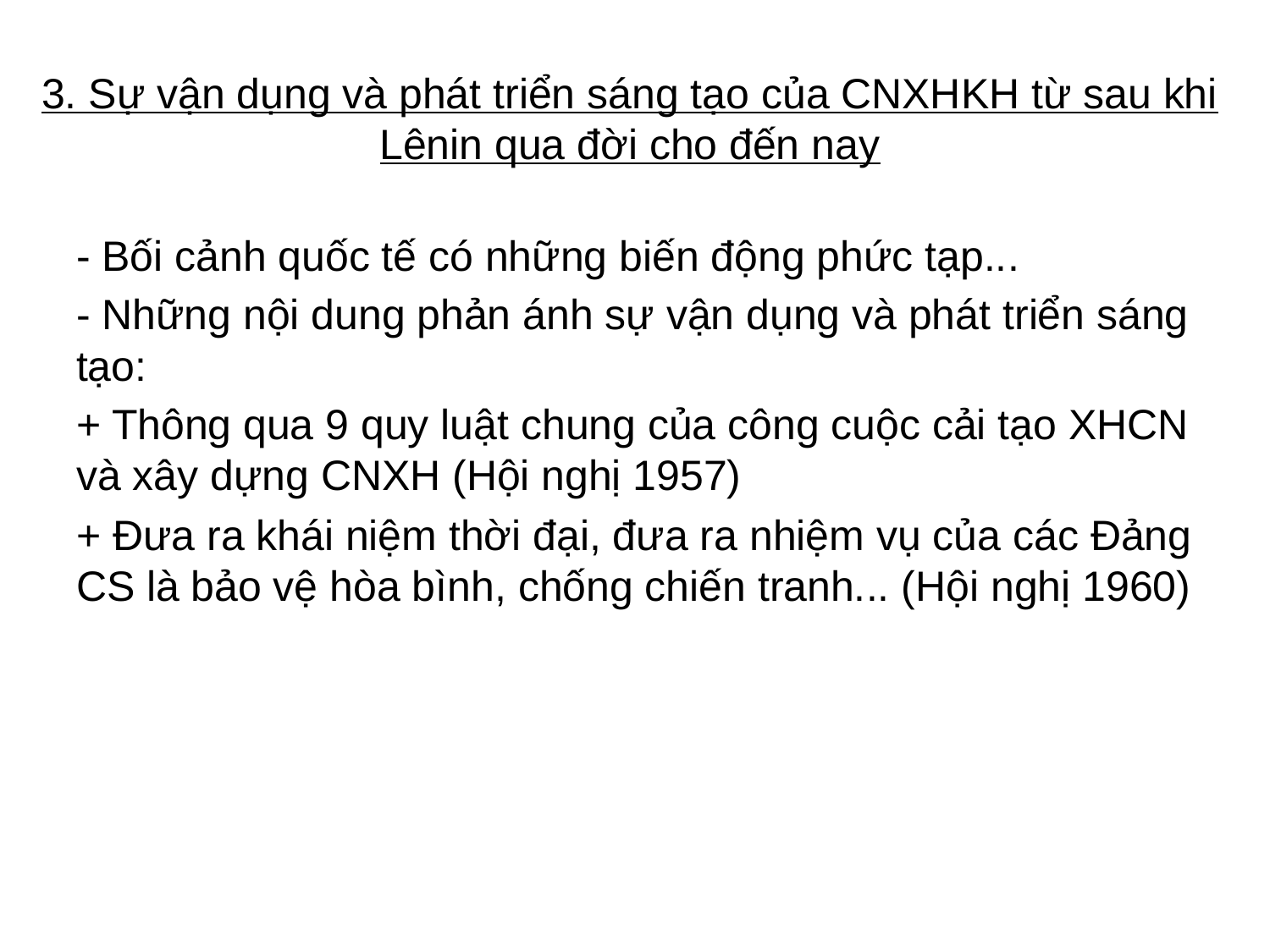

# 3. Sự vận dụng và phát triển sáng tạo của CNXHKH từ sau khi Lênin qua đời cho đến nay
- Bối cảnh quốc tế có những biến động phức tạp...
- Những nội dung phản ánh sự vận dụng và phát triển sáng tạo:
+ Thông qua 9 quy luật chung của công cuộc cải tạo XHCN và xây dựng CNXH (Hội nghị 1957)
+ Đưa ra khái niệm thời đại, đưa ra nhiệm vụ của các Đảng CS là bảo vệ hòa bình, chống chiến tranh... (Hội nghị 1960)